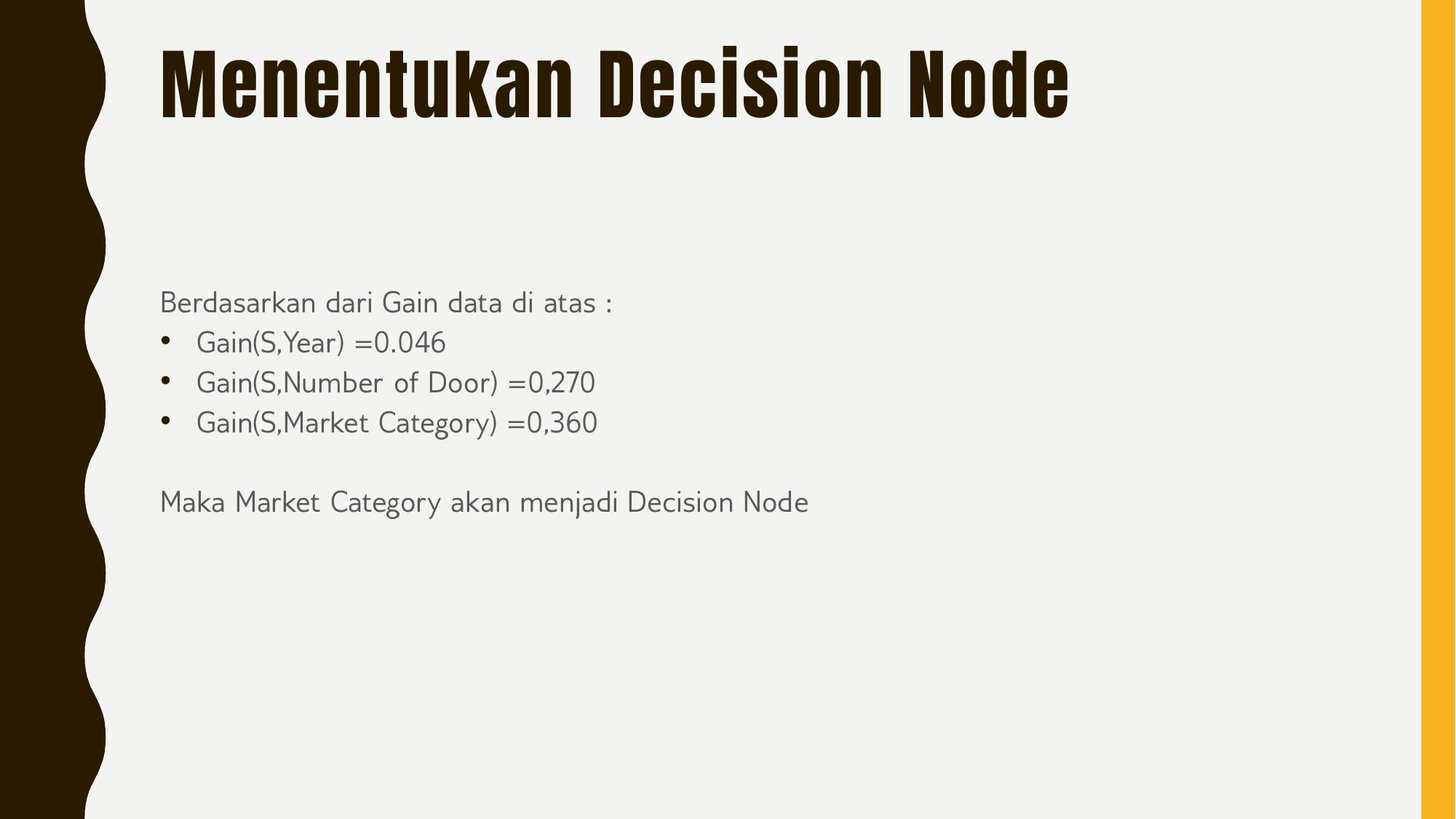

# Menentukan Decision Node
Berdasarkan dari Gain data di atas :
 Gain(S,Year) =0.046
 Gain(S,Number of Door) =0,270
 Gain(S,Market Category) =0,360

Maka Market Category akan menjadi Decision Node